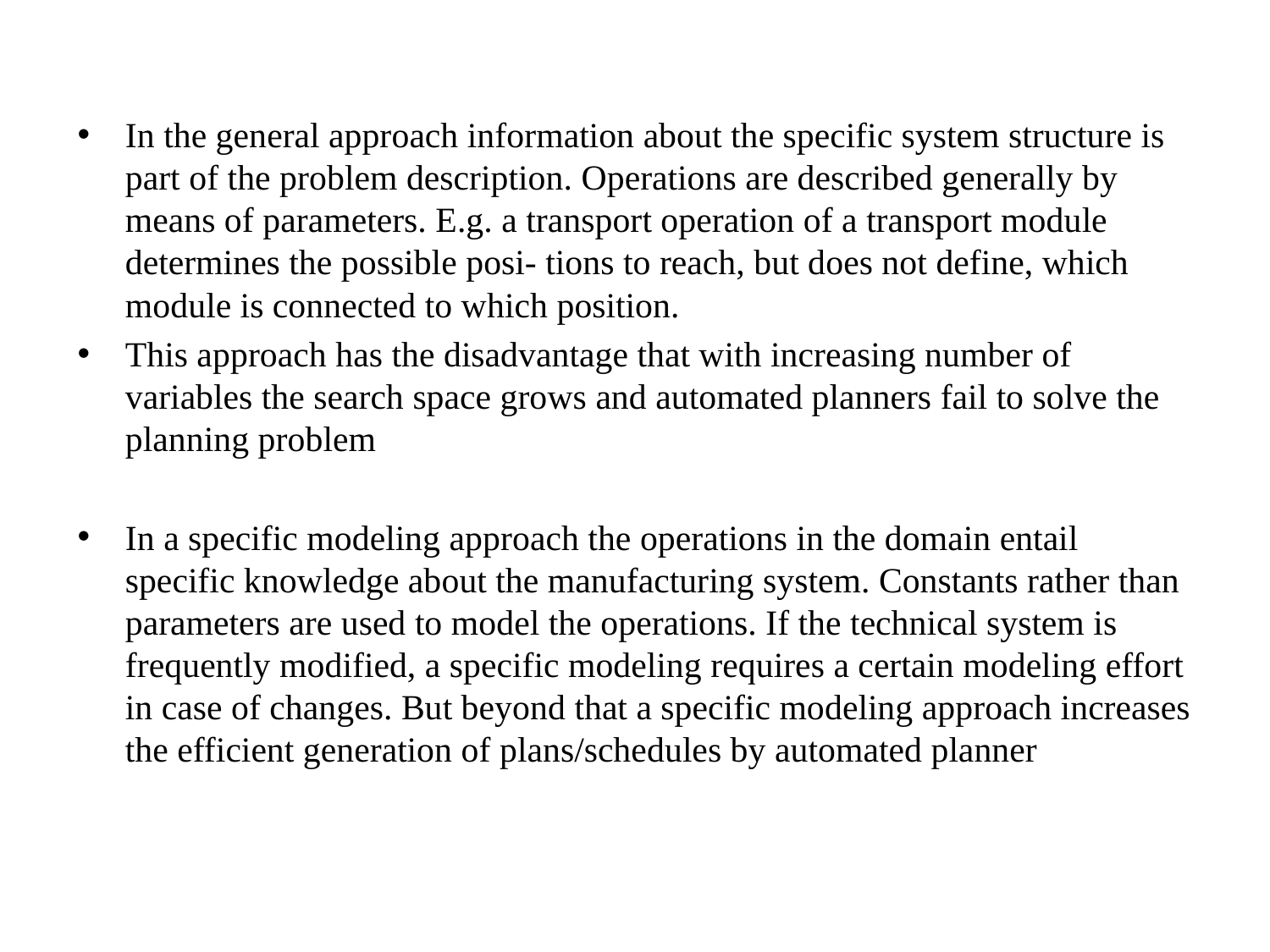

#
In the general approach information about the specific system structure is part of the problem description. Operations are described generally by means of parameters. E.g. a transport operation of a transport module determines the possible posi- tions to reach, but does not define, which module is connected to which position.
This approach has the disadvantage that with increasing number of variables the search space grows and automated planners fail to solve the planning problem

In a specific modeling approach the operations in the domain entail specific knowledge about the manufacturing system. Constants rather than parameters are used to model the operations. If the technical system is frequently modified, a specific modeling requires a certain modeling effort in case of changes. But beyond that a specific modeling approach increases the efficient generation of plans/schedules by automated planner